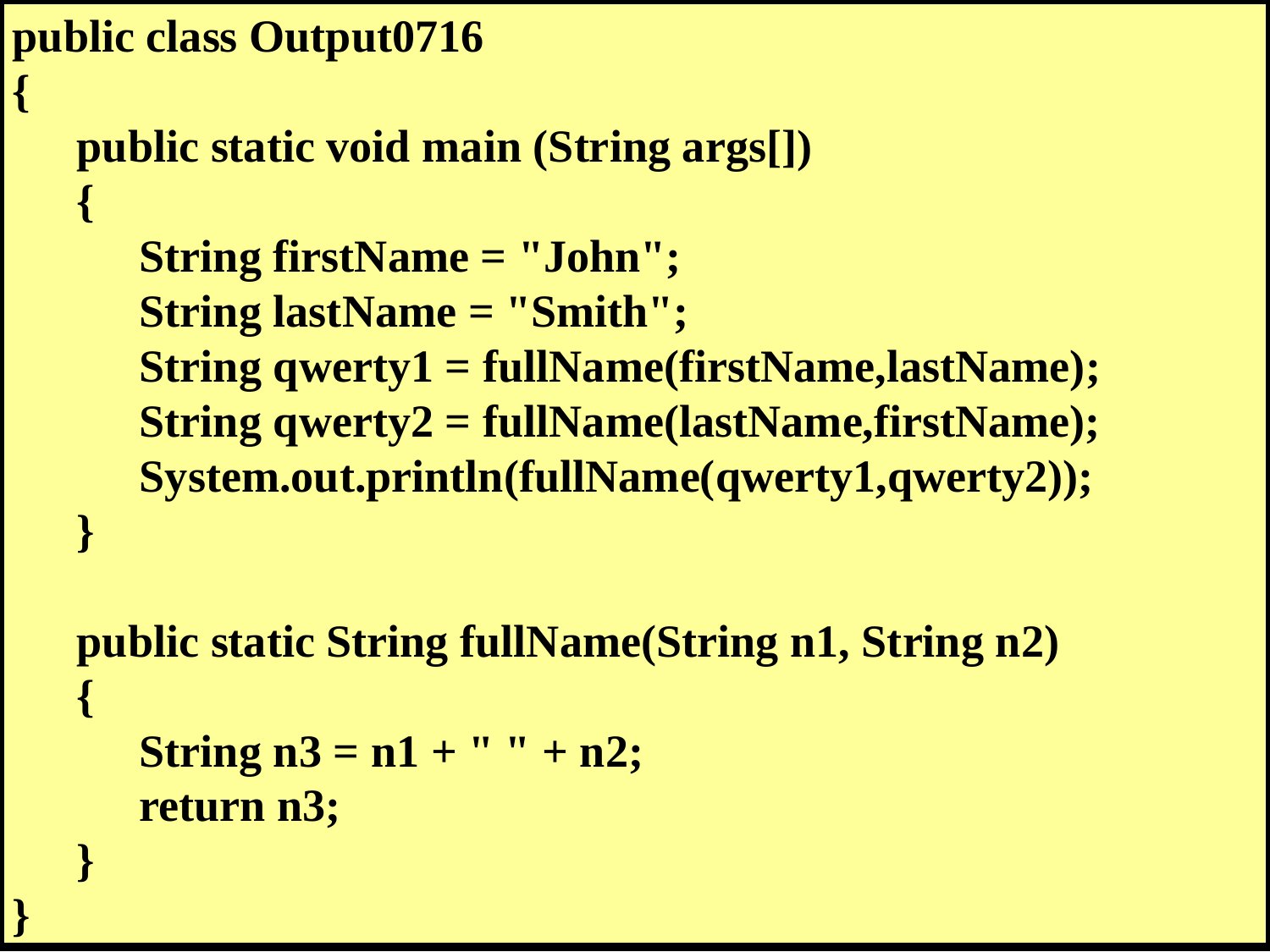

public class Output0716
{
	public static void main (String args[])
	{
		String firstName = "John";
		String lastName = "Smith";
		String qwerty1 = fullName(firstName,lastName);
		String qwerty2 = fullName(lastName,firstName);
		System.out.println(fullName(qwerty1,qwerty2));
	}

	public static String fullName(String n1, String n2)
	{
		String n3 = n1 + " " + n2;
		return n3;
	}
}